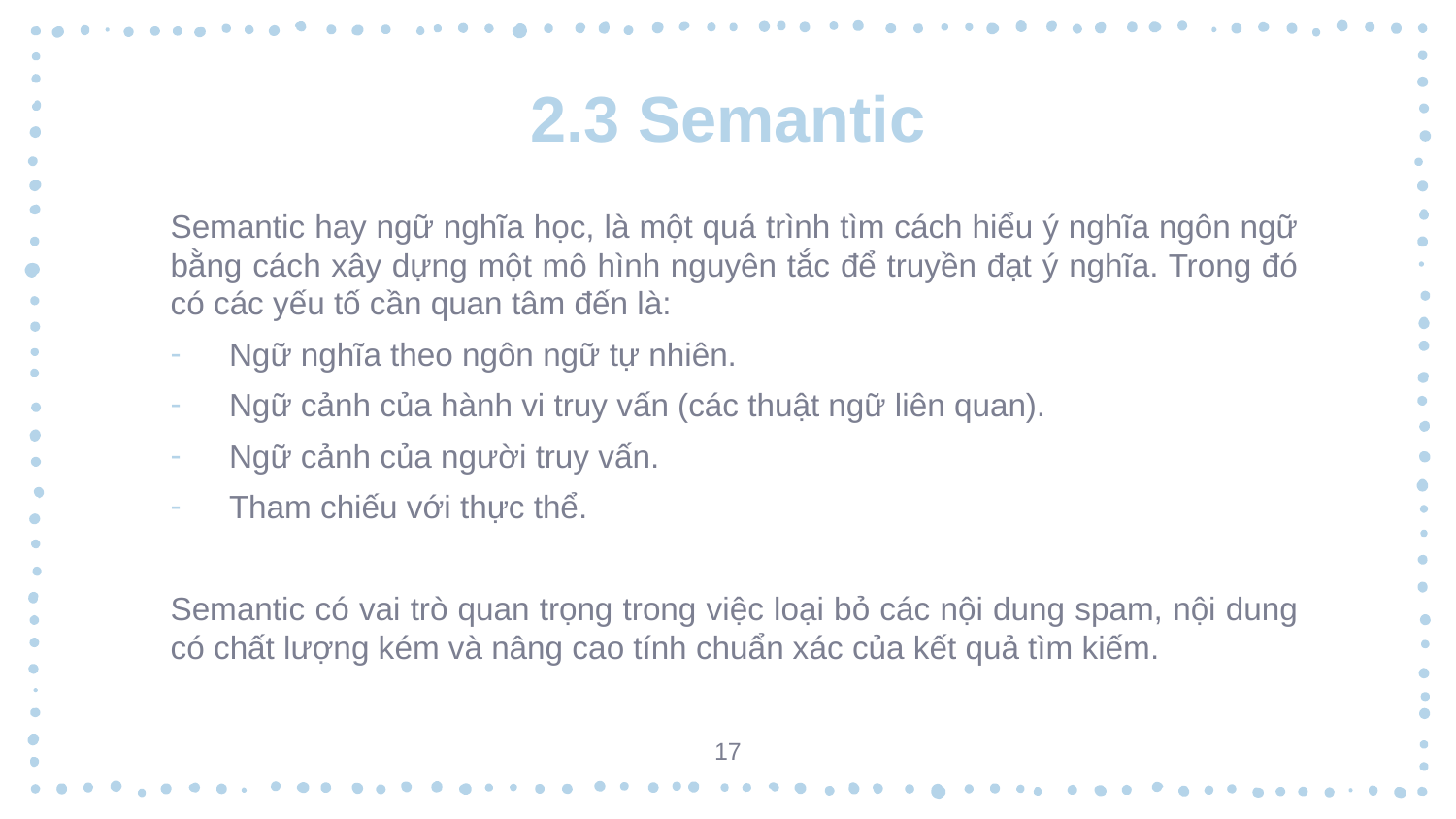

# 2.3 Semantic
Semantic hay ngữ nghĩa học, là một quá trình tìm cách hiểu ý nghĩa ngôn ngữ bằng cách xây dựng một mô hình nguyên tắc để truyền đạt ý nghĩa. Trong đó có các yếu tố cần quan tâm đến là:
Ngữ nghĩa theo ngôn ngữ tự nhiên.
Ngữ cảnh của hành vi truy vấn (các thuật ngữ liên quan).
Ngữ cảnh của người truy vấn.
Tham chiếu với thực thể.

Semantic có vai trò quan trọng trong việc loại bỏ các nội dung spam, nội dung có chất lượng kém và nâng cao tính chuẩn xác của kết quả tìm kiếm.
17